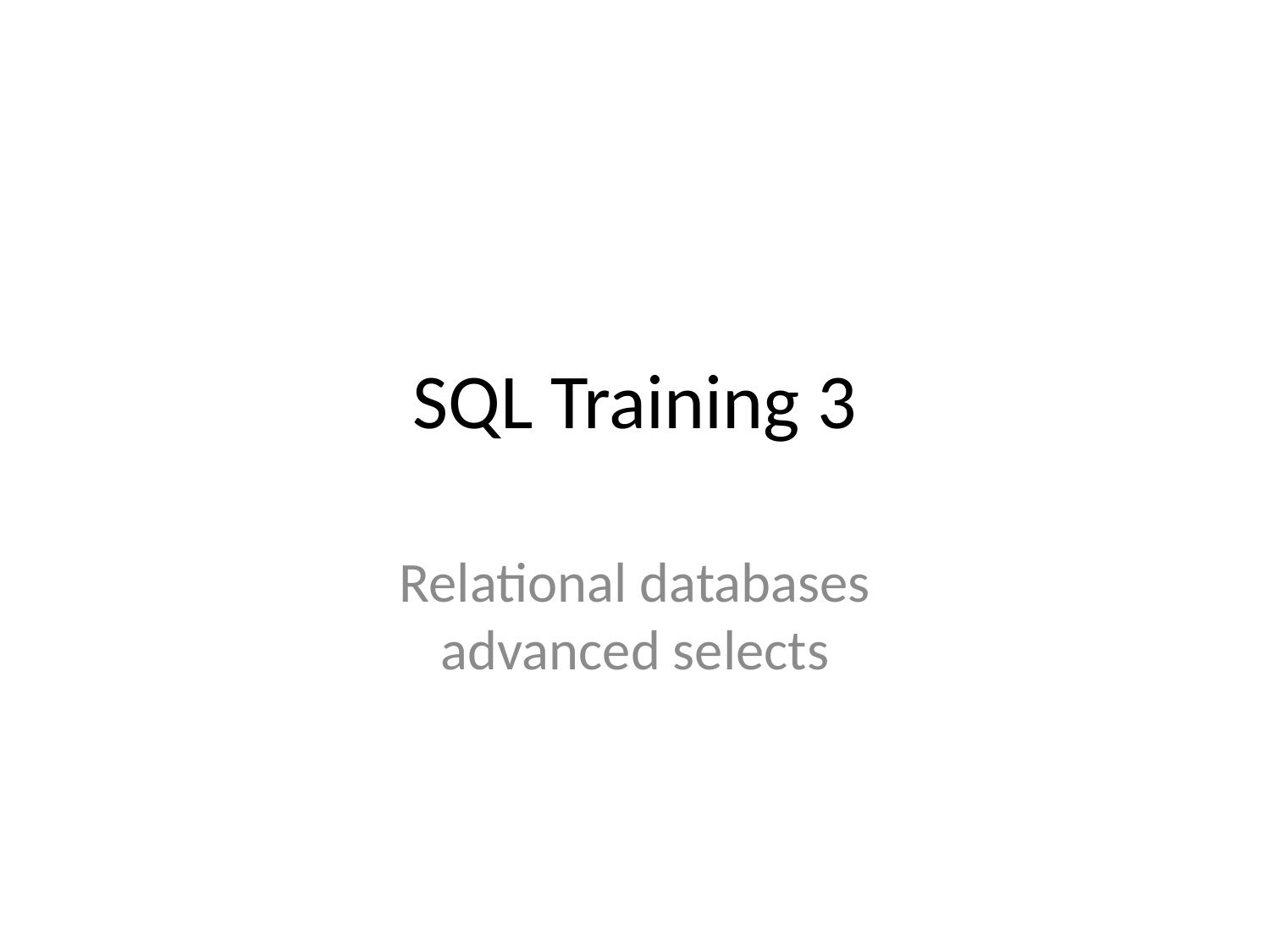

# SQL Training 3
Relational databases
advanced selects